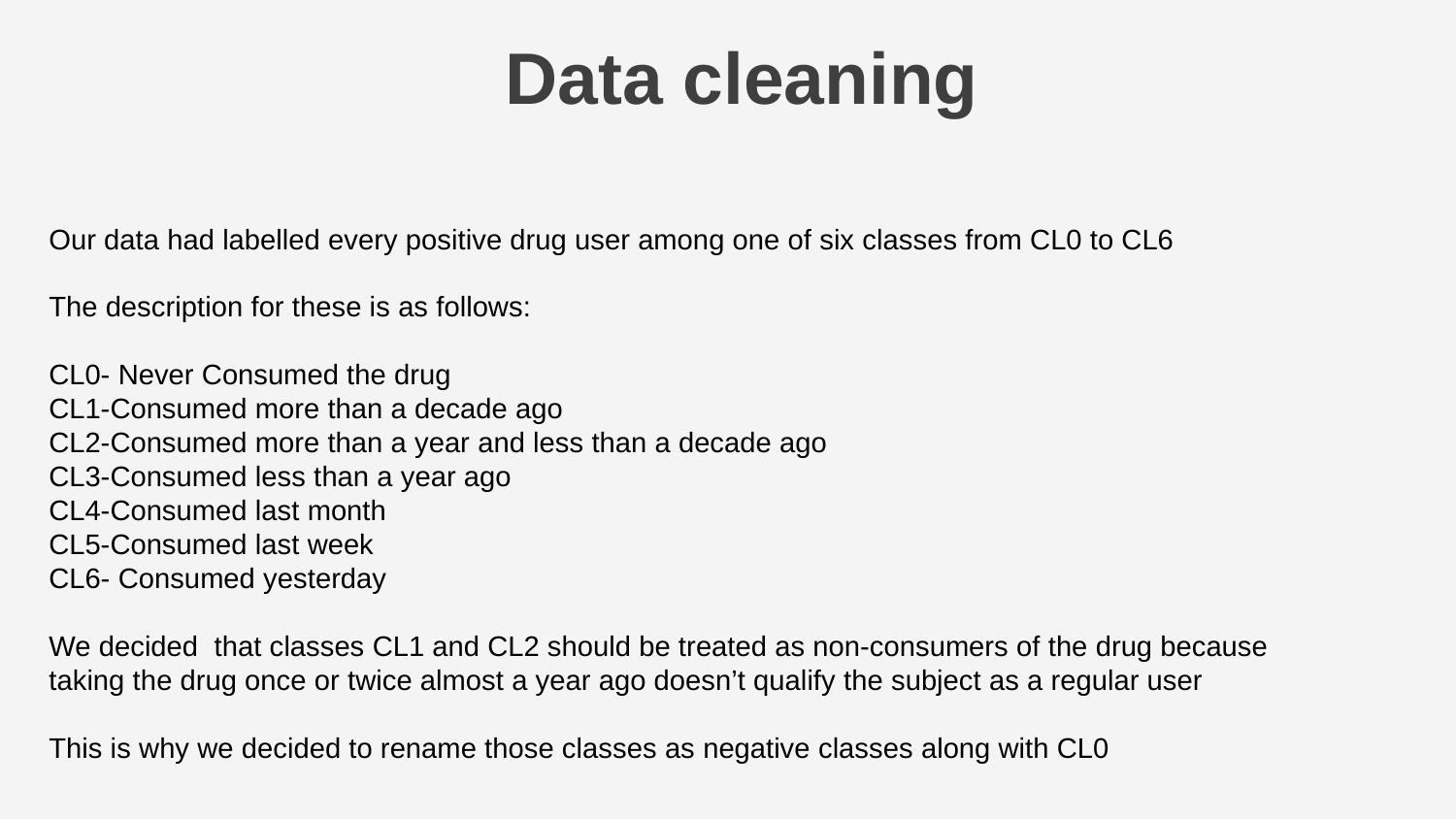

# Data cleaning
Our data had labelled every positive drug user among one of six classes from CL0 to CL6

The description for these is as follows:

CL0- Never Consumed the drug
CL1-Consumed more than a decade ago
CL2-Consumed more than a year and less than a decade ago
CL3-Consumed less than a year ago
CL4-Consumed last month
CL5-Consumed last week
CL6- Consumed yesterday

We decided  that classes CL1 and CL2 should be treated as non-consumers of the drug because taking the drug once or twice almost a year ago doesn’t qualify the subject as a regular user

This is why we decided to rename those classes as negative classes along with CL0